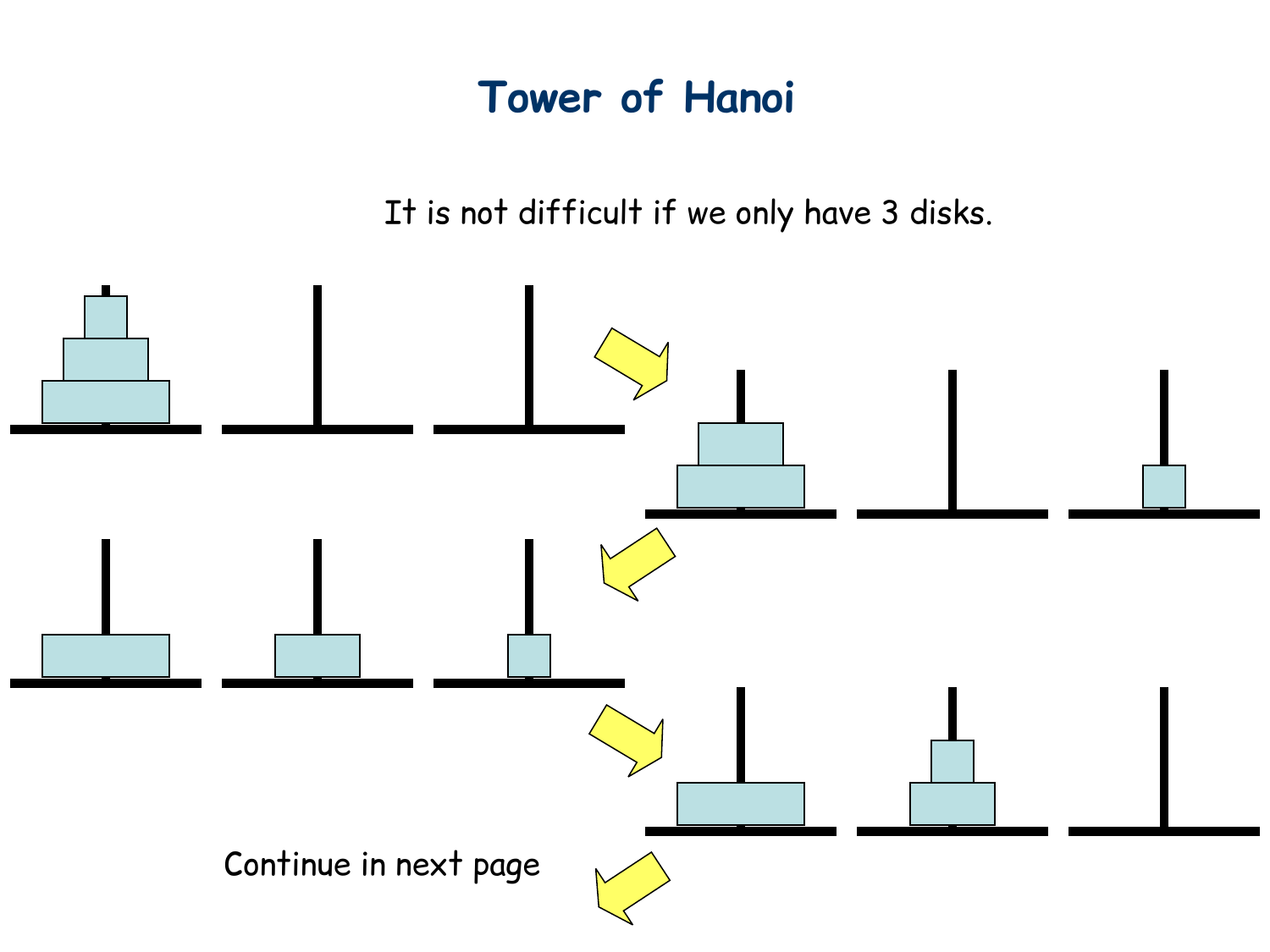

Tower of Hanoi
It is not difficult if we only have 3 disks.

Continue in next page